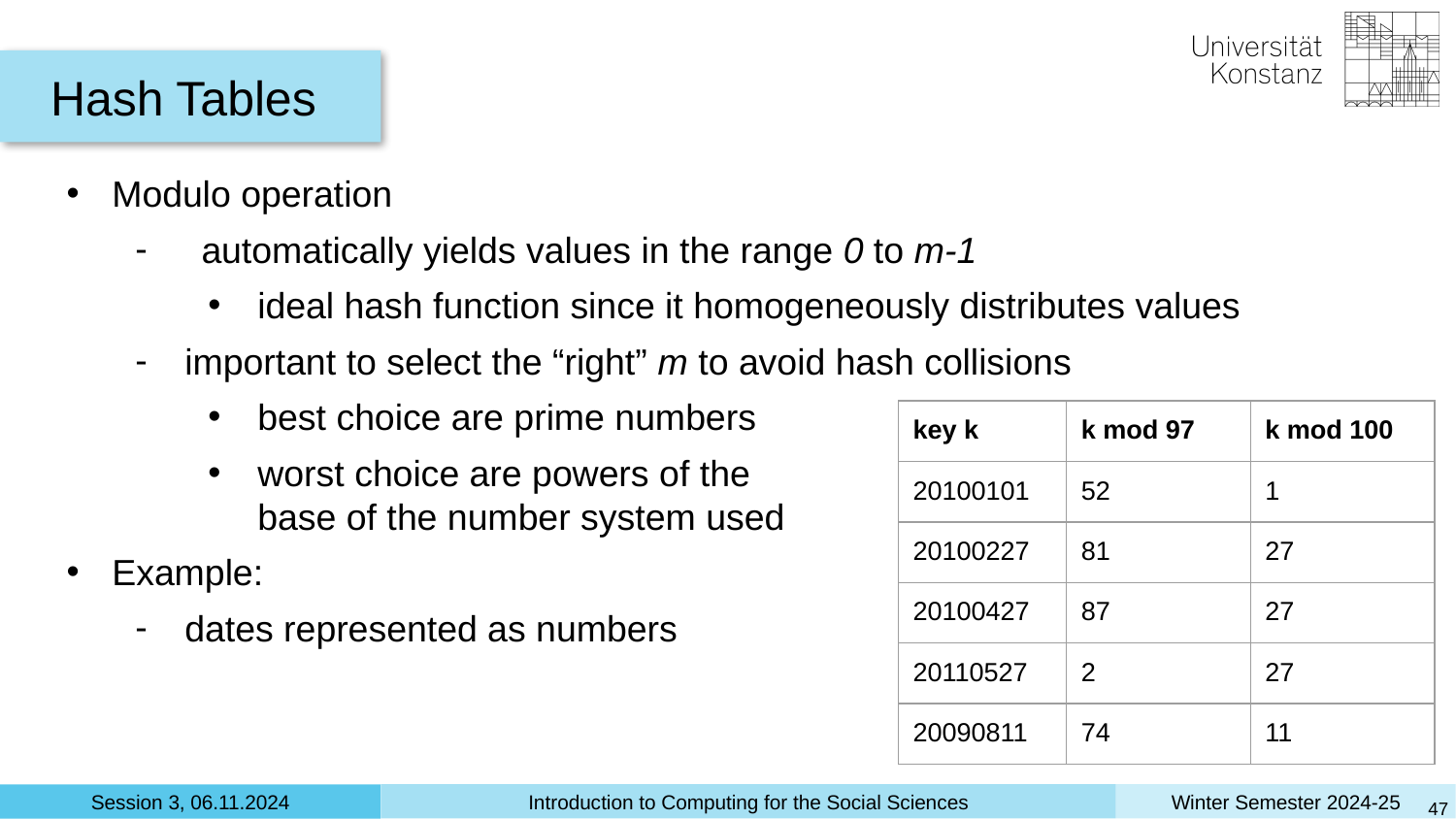

Hash Tables
Modulo operation
 automatically yields values in the range 0 to m-1
ideal hash function since it homogeneously distributes values
important to select the “right” m to avoid hash collisions
best choice are prime numbers
worst choice are powers of the
base of the number system used
Example:
dates represented as numbers
| key k | k mod 97 | k mod 100 |
| --- | --- | --- |
| 20100101 | 52 | 1 |
| 20100227 | 81 | 27 |
| 20100427 | 87 | 27 |
| 20110527 | 2 | 27 |
| 20090811 | 74 | 11 |
47